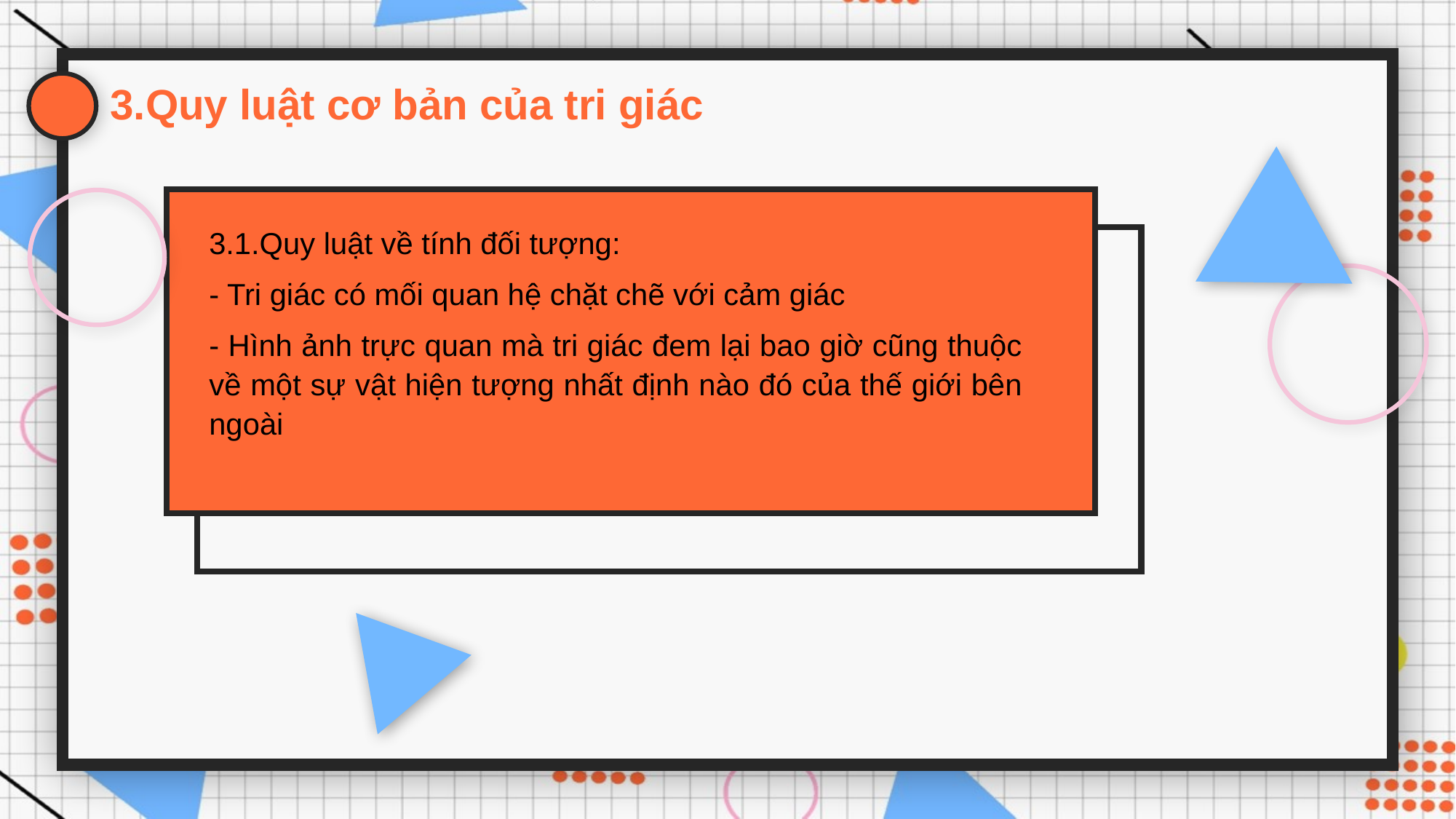

3.Quy luật cơ bản của tri giác

3.1.Quy luật về tính đối tượng:
- Tri giác có mối quan hệ chặt chẽ với cảm giác
- Hình ảnh trực quan mà tri giác đem lại bao giờ cũng thuộc về một sự vật hiện tượng nhất định nào đó của thế giới bên ngoài